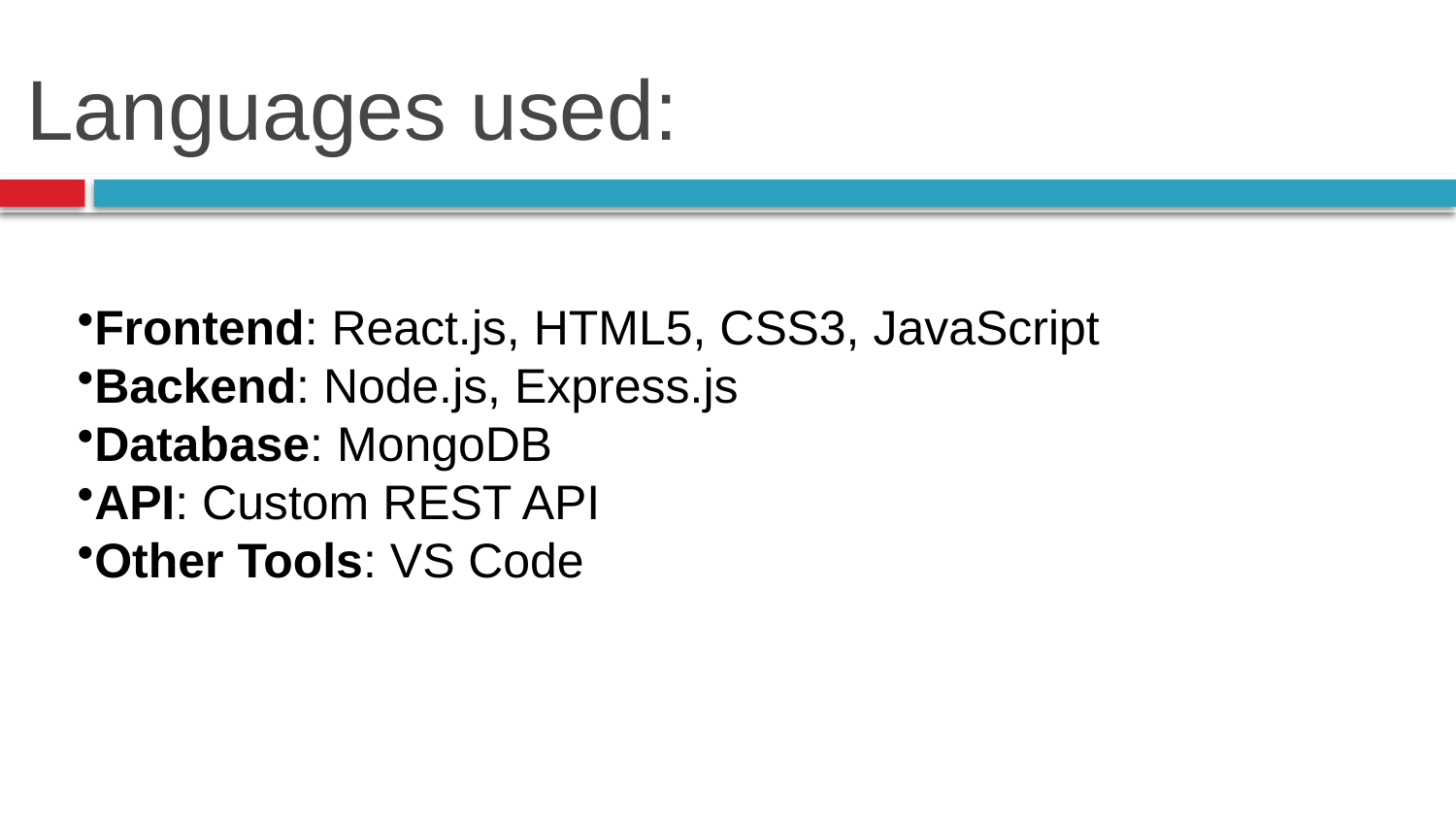

Languages used:

Frontend: React.js, HTML5, CSS3, JavaScript
Backend: Node.js, Express.js
Database: MongoDB
API: Custom REST API
Other Tools: VS Code